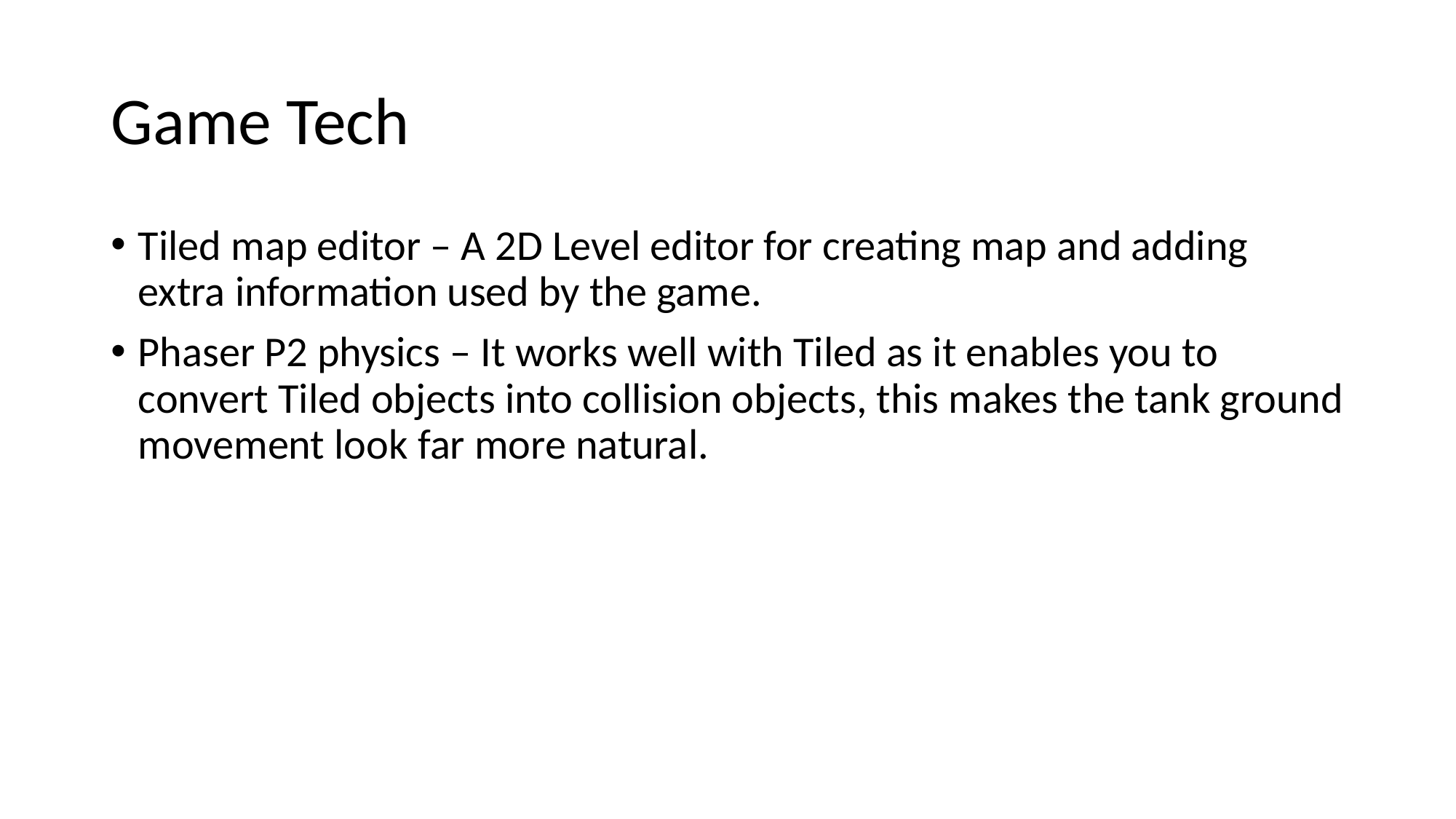

# Game Tech
Tiled map editor – A 2D Level editor for creating map and adding extra information used by the game.
Phaser P2 physics – It works well with Tiled as it enables you to convert Tiled objects into collision objects, this makes the tank ground movement look far more natural.